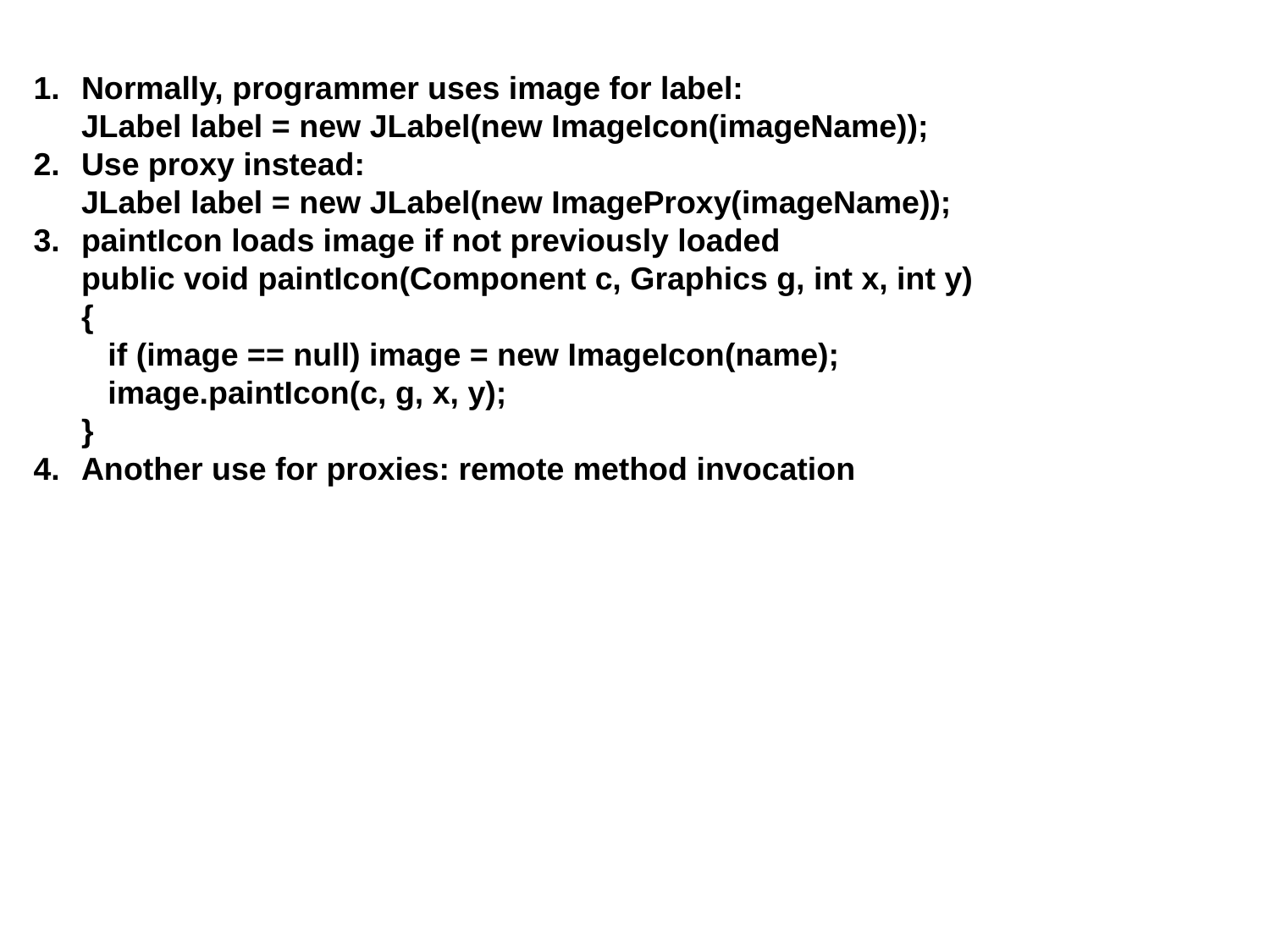

Normally, programmer uses image for label:
JLabel label = new JLabel(new ImageIcon(imageName));
Use proxy instead:
JLabel label = new JLabel(new ImageProxy(imageName));
paintIcon loads image if not previously loaded
public void paintIcon(Component c, Graphics g, int x, int y)
{
   if (image == null) image = new ImageIcon(name);
   image.paintIcon(c, g, x, y);
}
Another use for proxies: remote method invocation